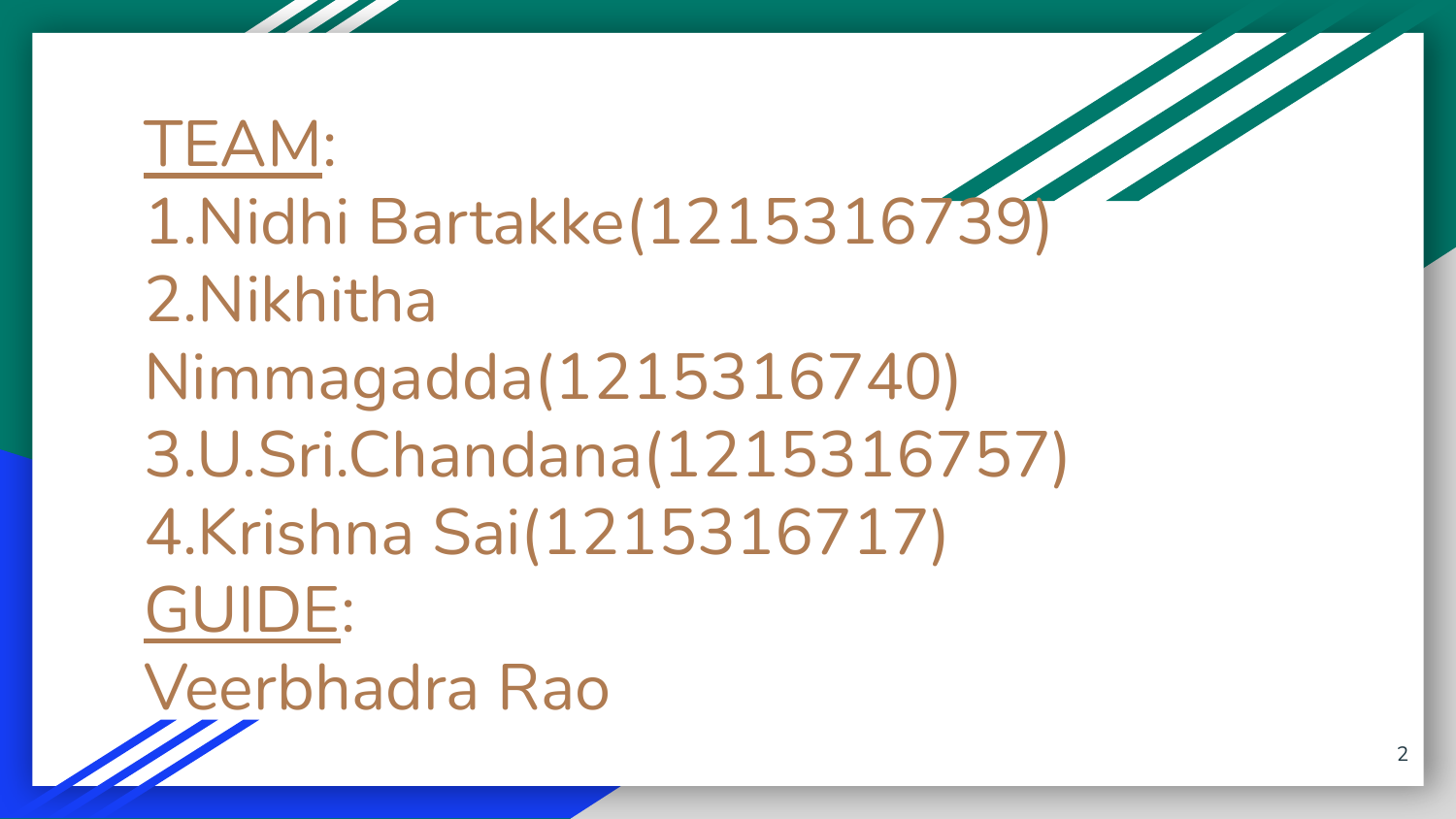

# TEAM: 1.Nidhi Bartakke(1215316739) 2.Nikhitha Nimmagadda(1215316740) 3.U.Sri.Chandana(1215316757) 4.Krishna Sai(1215316717) GUIDE: Veerbhadra Rao
2